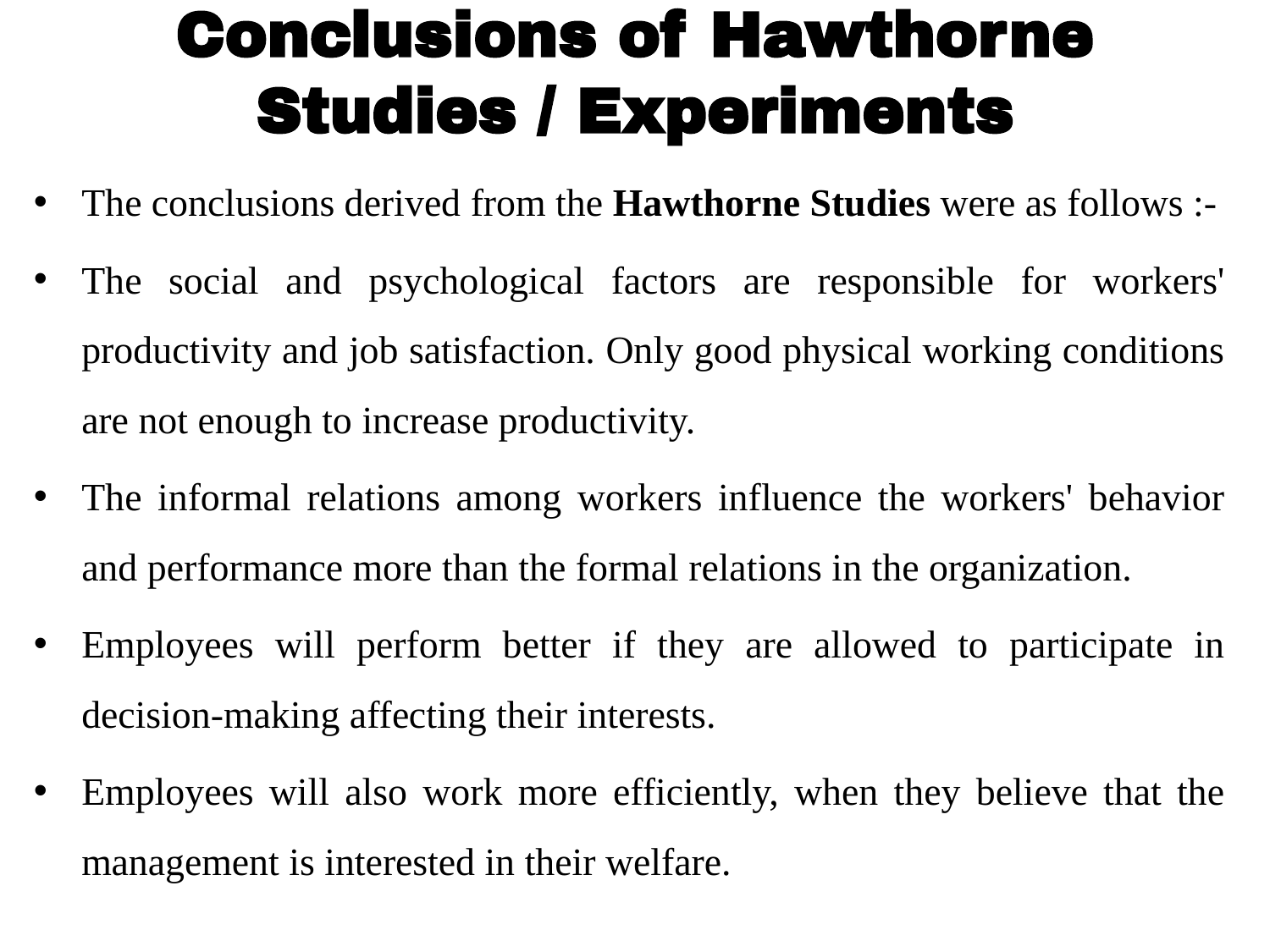

# Conclusions of Hawthorne Studies / Experiments
The conclusions derived from the Hawthorne Studies were as follows :-
The social and psychological factors are responsible for workers' productivity and job satisfaction. Only good physical working conditions are not enough to increase productivity.
The informal relations among workers influence the workers' behavior and performance more than the formal relations in the organization.
Employees will perform better if they are allowed to participate in decision-making affecting their interests.
Employees will also work more efficiently, when they believe that the management is interested in their welfare.